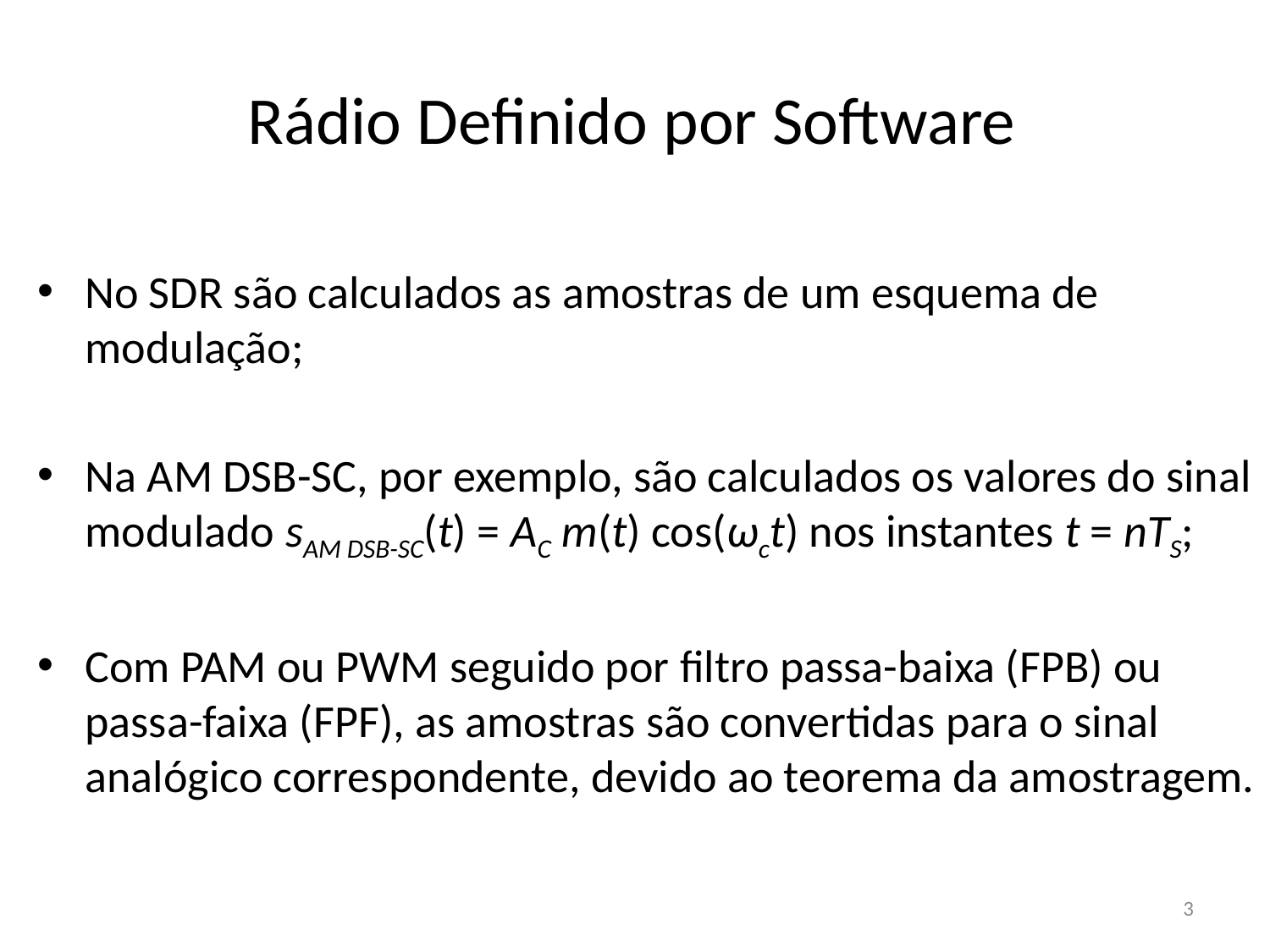

Rádio Definido por Software
No SDR são calculados as amostras de um esquema de modulação;

Na AM DSB-SC, por exemplo, são calculados os valores do sinal modulado sAM DSB-SC(t) = AC m(t) cos(ωct) nos instantes t = nTS;

Com PAM ou PWM seguido por filtro passa-baixa (FPB) ou passa-faixa (FPF), as amostras são convertidas para o sinal analógico correspondente, devido ao teorema da amostragem.
3